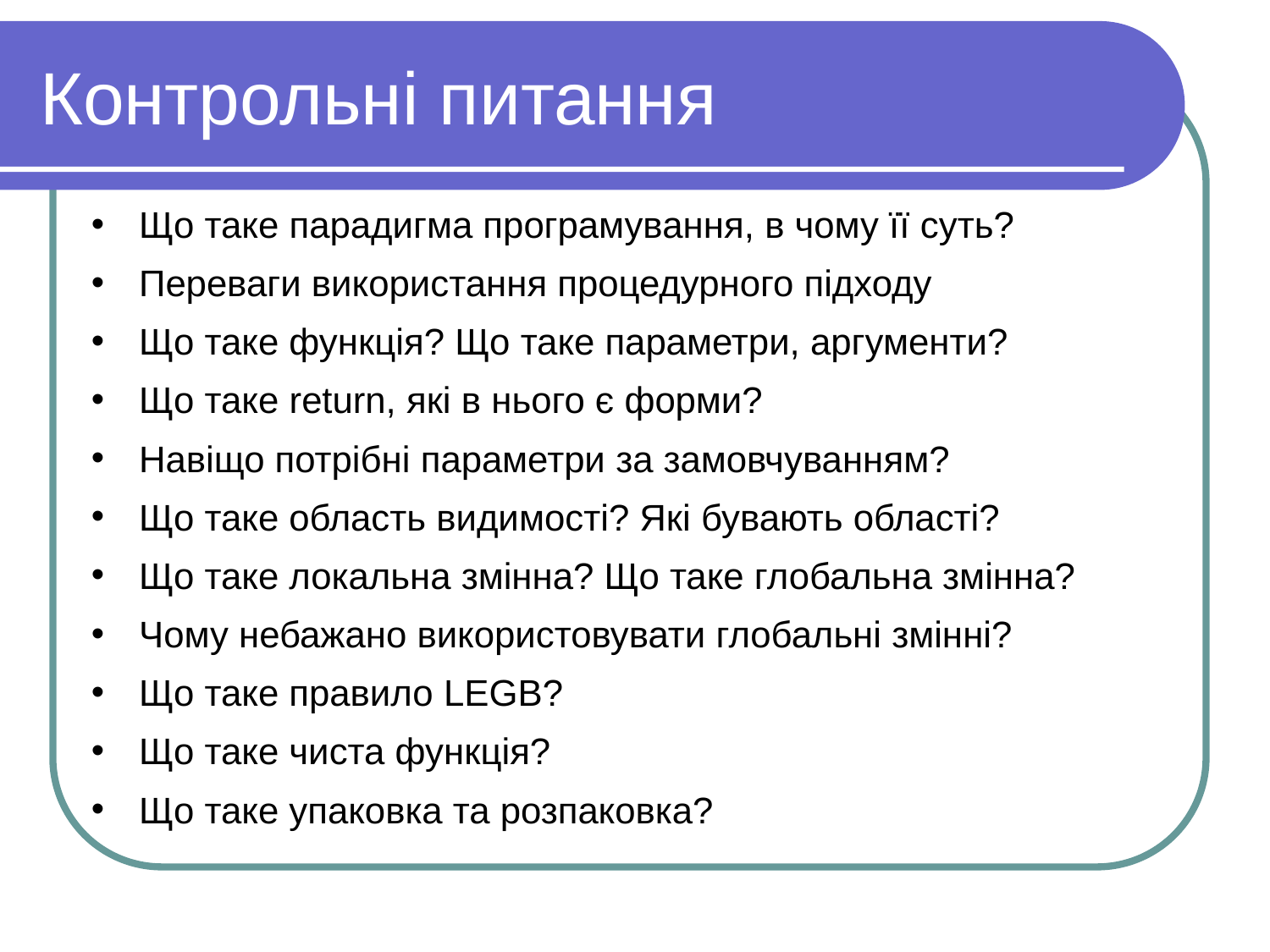

# Контрольні питання
Що таке парадигма програмування, в чому її суть?
Переваги використання процедурного підходу
Що таке функція? Що таке параметри, аргументи?
Що таке return, які в нього є форми?
Навіщо потрібні параметри за замовчуванням?
Що таке область видимості? Які бувають області?
Що таке локальна змінна? Що таке глобальна змінна?
Чому небажано використовувати глобальні змінні?
Що таке правило LEGB?
Що таке чиста функція?
Що таке упаковка та розпаковка?